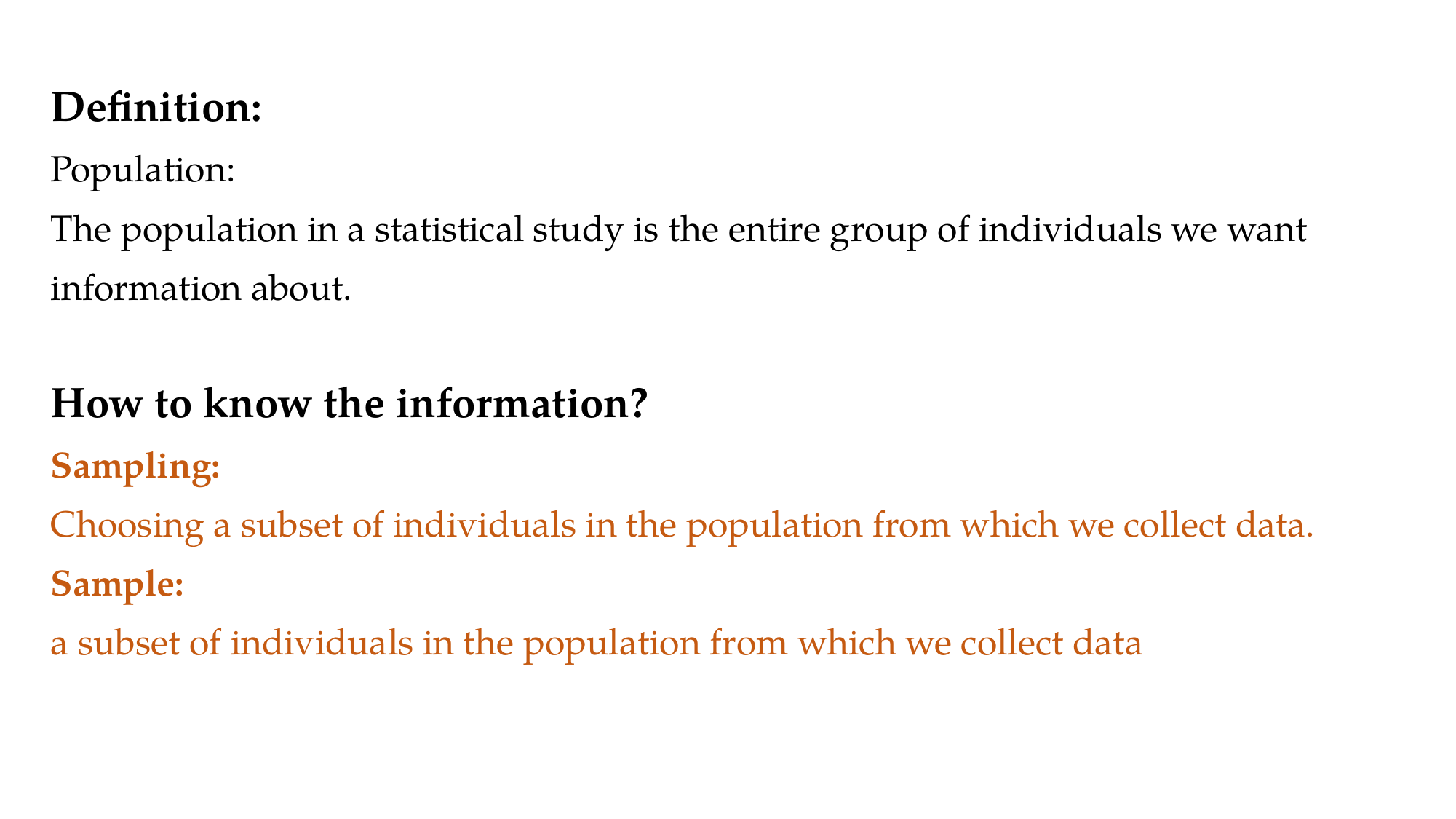

Definition:
Population:
The population in a statistical study is the entire group of individuals we want information about.

How to know the information?
Sampling:
Choosing a subset of individuals in the population from which we collect data.
Sample:
a subset of individuals in the population from which we collect data